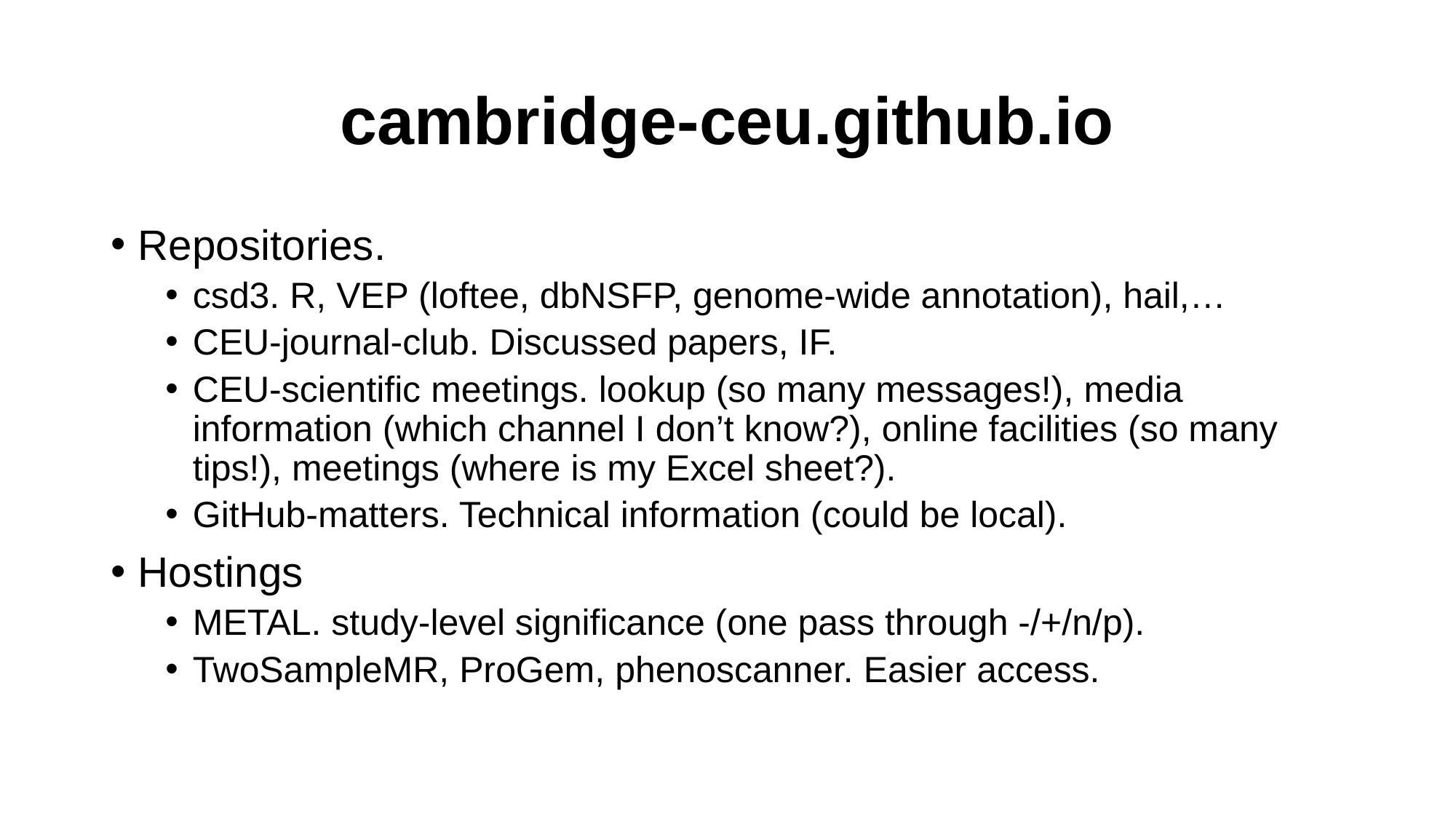

# cambridge-ceu.github.io
Repositories.
csd3. R, VEP (loftee, dbNSFP, genome-wide annotation), hail,…
CEU-journal-club. Discussed papers, IF.
CEU-scientific meetings. lookup (so many messages!), media information (which channel I don’t know?), online facilities (so many tips!), meetings (where is my Excel sheet?).
GitHub-matters. Technical information (could be local).
Hostings
METAL. study-level significance (one pass through -/+/n/p).
TwoSampleMR, ProGem, phenoscanner. Easier access.